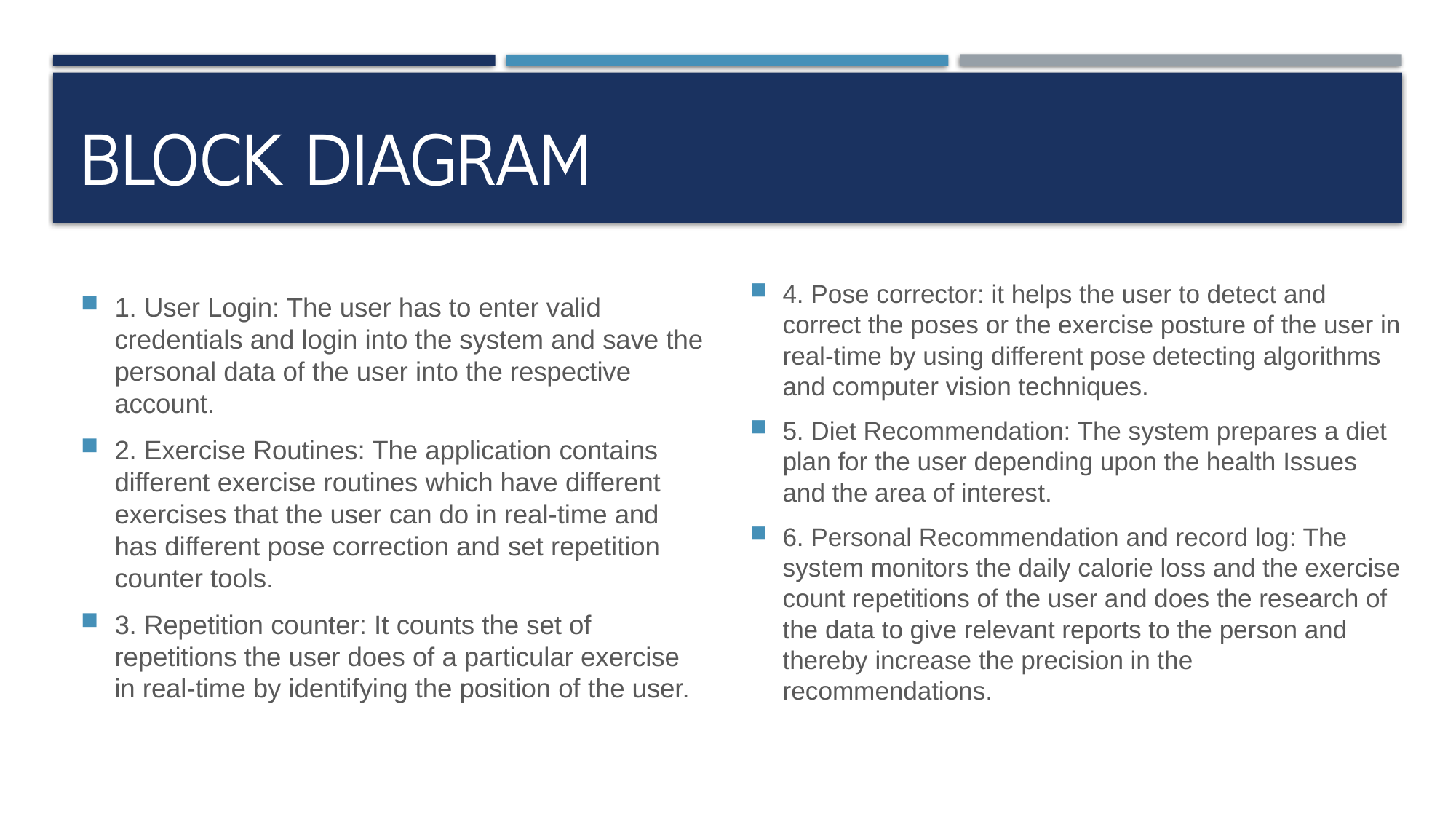

# BLOCK DIAGRAM
4. Pose corrector: it helps the user to detect and correct the poses or the exercise posture of the user in real-time by using different pose detecting algorithms and computer vision techniques.
5. Diet Recommendation: The system prepares a diet plan for the user depending upon the health Issues and the area of interest.
6. Personal Recommendation and record log: The system monitors the daily calorie loss and the exercise count repetitions of the user and does the research of the data to give relevant reports to the person and thereby increase the precision in the recommendations.

1. User Login: The user has to enter valid credentials and login into the system and save the personal data of the user into the respective account.
2. Exercise Routines: The application contains different exercise routines which have different exercises that the user can do in real-time and has different pose correction and set repetition counter tools.
3. Repetition counter: It counts the set of repetitions the user does of a particular exercise in real-time by identifying the position of the user.